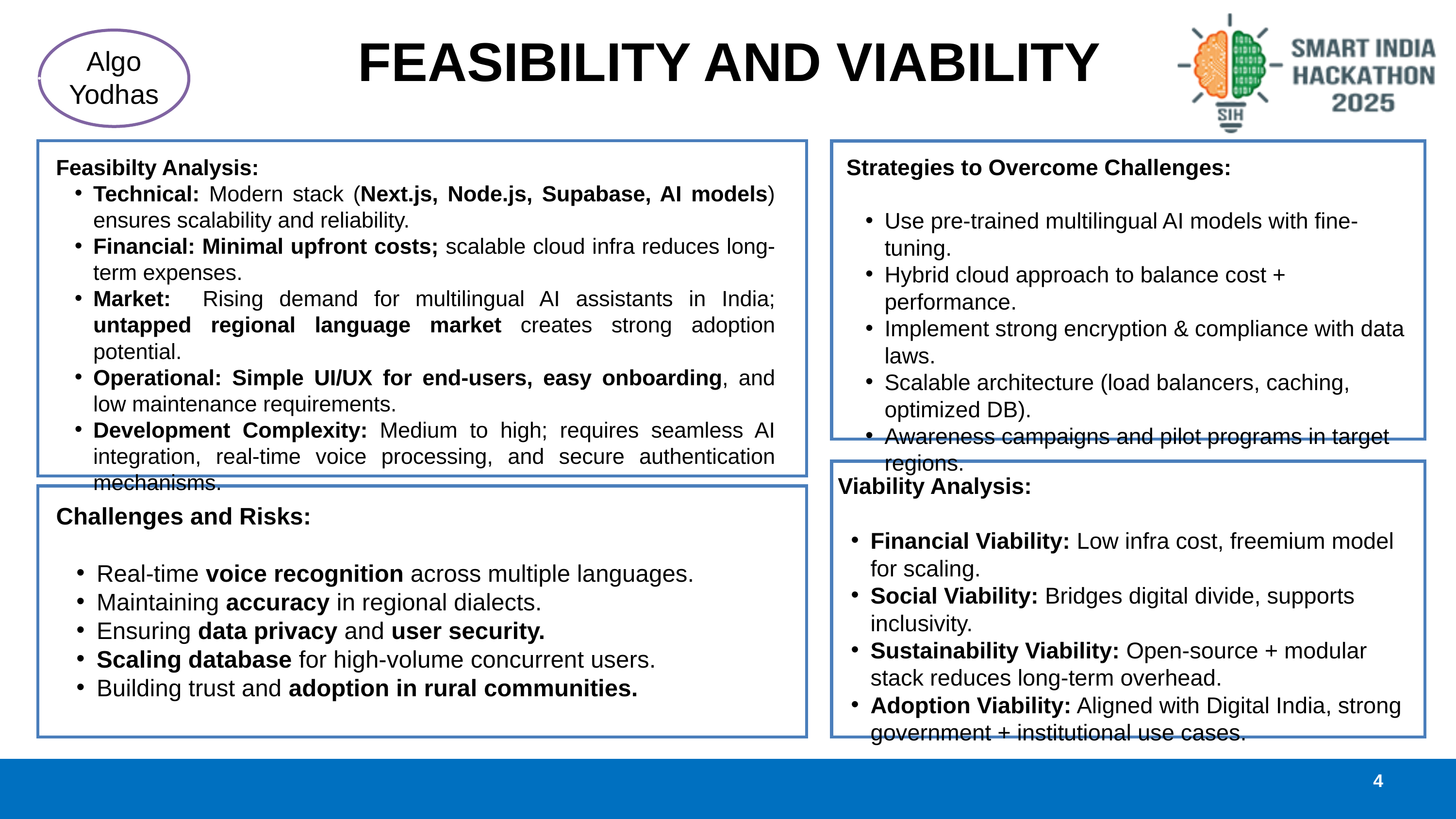

FEASIBILITY AND VIABILITY

Algo Yodhas

Strategies to Overcome Challenges:

Use pre-trained multilingual AI models with fine-tuning.
Hybrid cloud approach to balance cost + performance.
Implement strong encryption & compliance with data laws.
Scalable architecture (load balancers, caching, optimized DB).
Awareness campaigns and pilot programs in target regions.
Feasibilty Analysis:
Technical: Modern stack (Next.js, Node.js, Supabase, AI models) ensures scalability and reliability.
Financial: Minimal upfront costs; scalable cloud infra reduces long-term expenses.
Market:  Rising demand for multilingual AI assistants in India; untapped regional language market creates strong adoption potential.
Operational: Simple UI/UX for end-users, easy onboarding, and low maintenance requirements.
Development Complexity: Medium to high; requires seamless AI integration, real-time voice processing, and secure authentication mechanisms.

 Viability Analysis:

Financial Viability: Low infra cost, freemium model for scaling.
Social Viability: Bridges digital divide, supports inclusivity.
Sustainability Viability: Open-source + modular stack reduces long-term overhead.
Adoption Viability: Aligned with Digital India, strong government + institutional use cases.

Challenges and Risks:

Real-time voice recognition across multiple languages.
Maintaining accuracy in regional dialects.
Ensuring data privacy and user security.
Scaling database for high-volume concurrent users.
Building trust and adoption in rural communities.

4